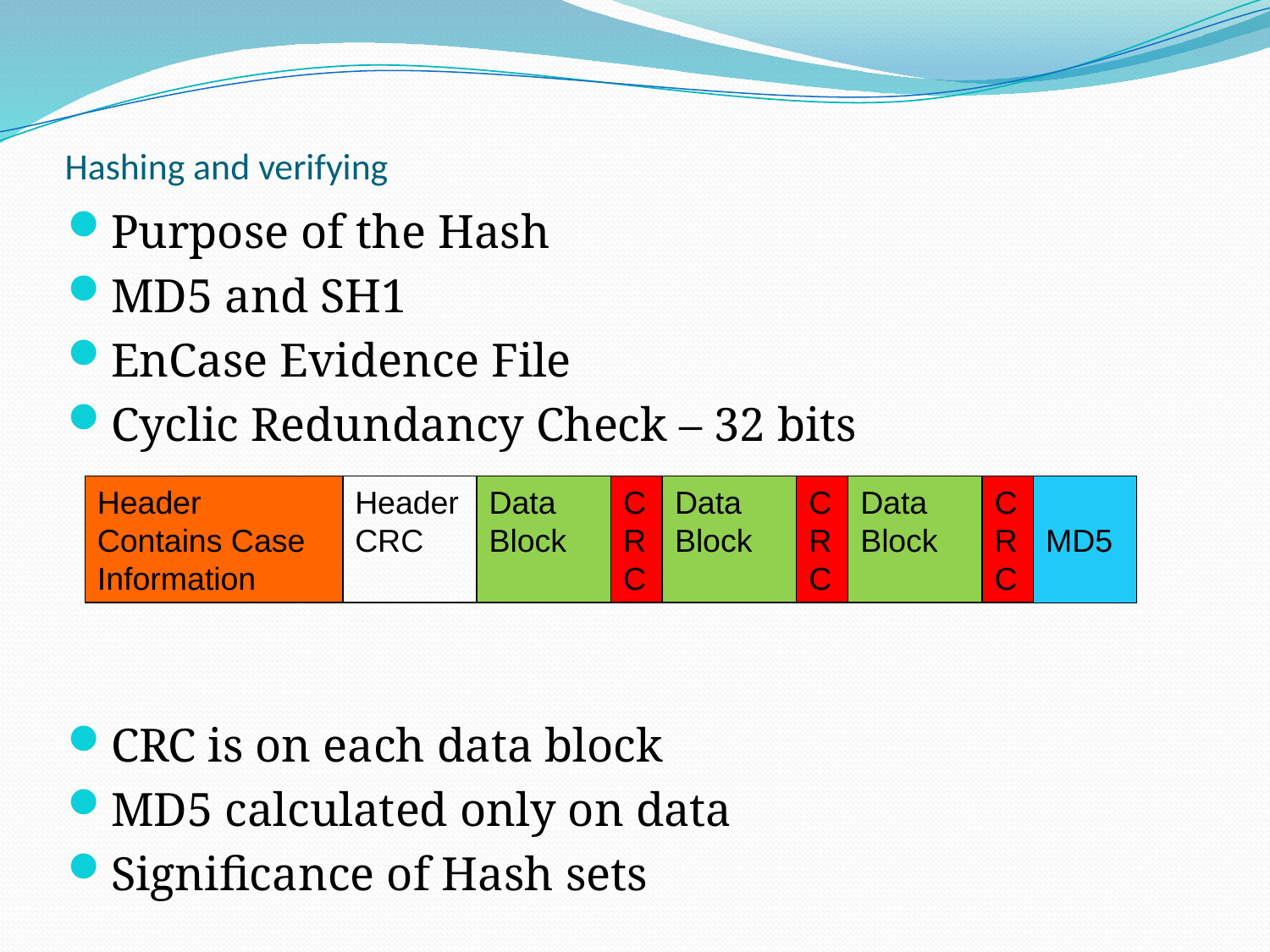

# Hashing and verifying
Purpose of the Hash
MD5 and SH1
EnCase Evidence File
Cyclic Redundancy Check – 32 bits

CRC is on each data block
MD5 calculated only on data
Significance of Hash sets

Header Contains Case Information
Header
CRC

Data
Block

C
R
C
Data
Block

C
R
C
Data
Block

C
R
C

MD5